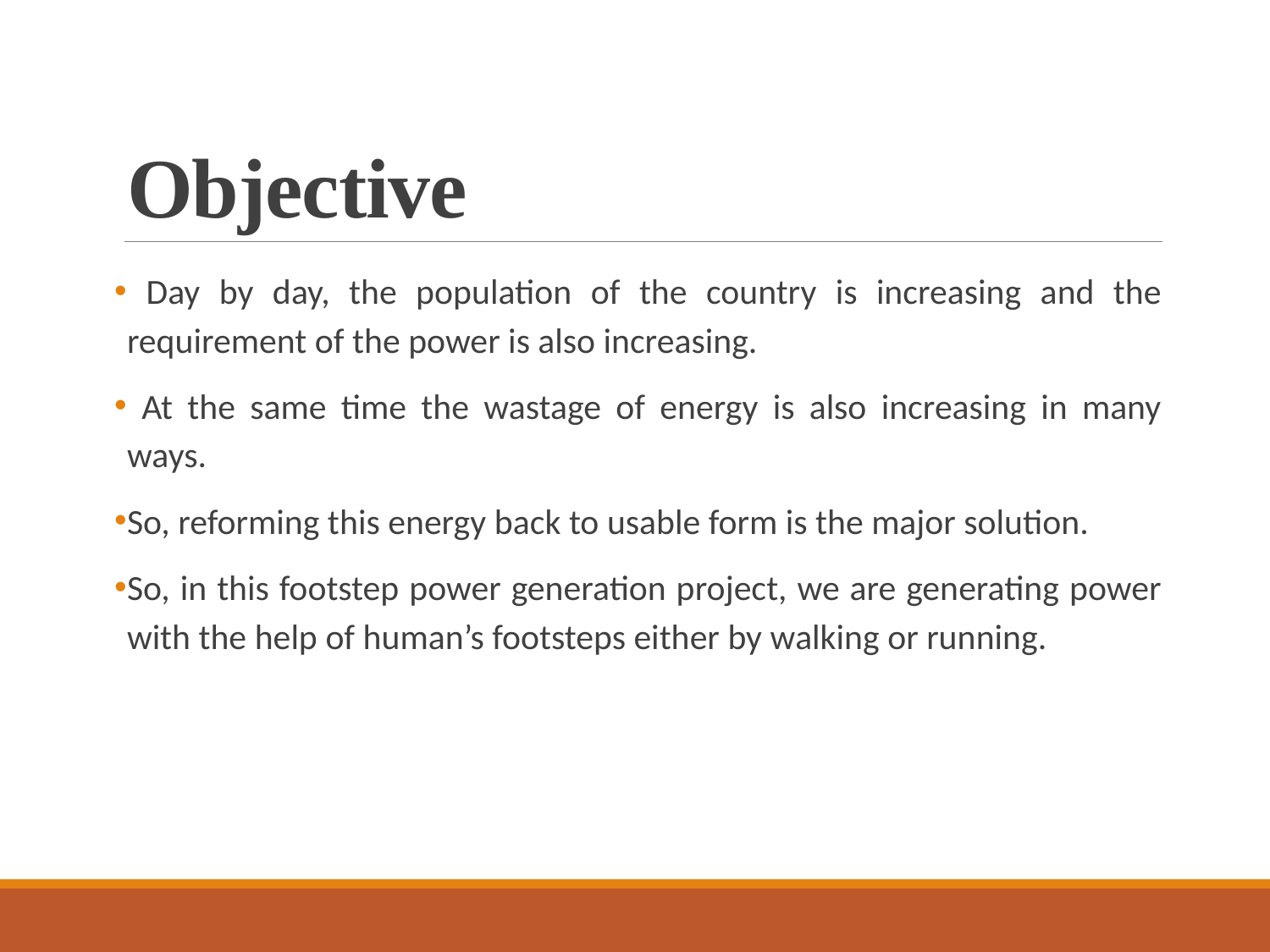

# Objective
 Day by day, the population of the country is increasing and the requirement of the power is also increasing.
 At the same time the wastage of energy is also increasing in many ways.
So, reforming this energy back to usable form is the major solution.
So, in this footstep power generation project, we are generating power with the help of human’s footsteps either by walking or running.